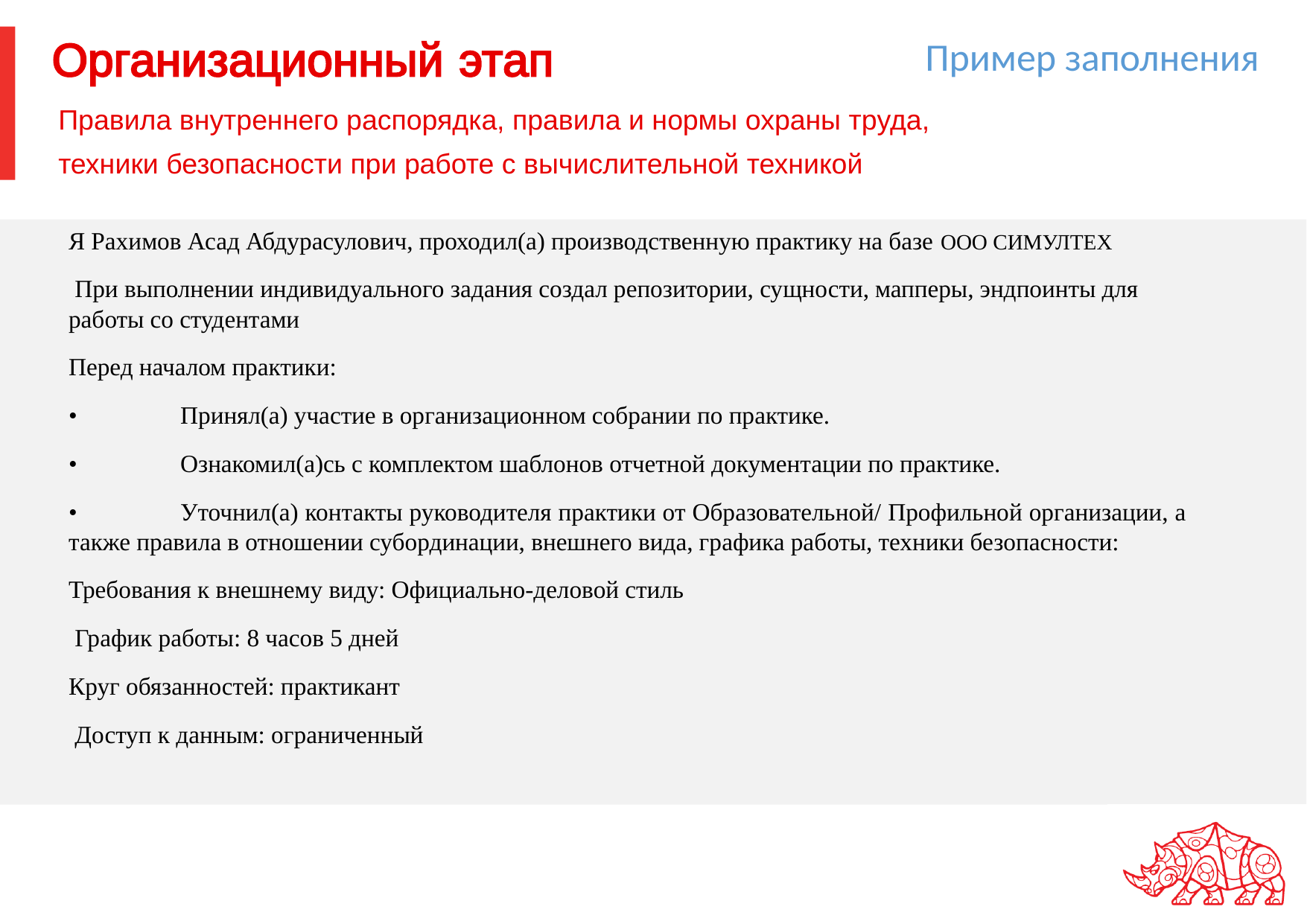

Пример заполнения
# Организационный этап
Правила внутреннего распорядка, правила и нормы охраны труда,
техники безопасности при работе с вычислительной техникой
Я Рахимов Асад Абдурасулович, проходил(а) производственную практику на базе ООО СИМУЛТЕХ
 При выполнении индивидуального задания создал репозитории, сущности, мапперы, эндпоинты для работы со студентами
Перед началом практики:
•	Принял(а) участие в организационном собрании по практике.
•	Ознакомил(а)сь с комплектом шаблонов отчетной документации по практике.
•	Уточнил(а) контакты руководителя практики от Образовательной/ Профильной организации, а также правила в отношении субординации, внешнего вида, графика работы, техники безопасности:
Требования к внешнему виду: Официально-деловой стиль
 График работы: 8 часов 5 дней
Круг обязанностей: практикант
 Доступ к данным: ограниченный